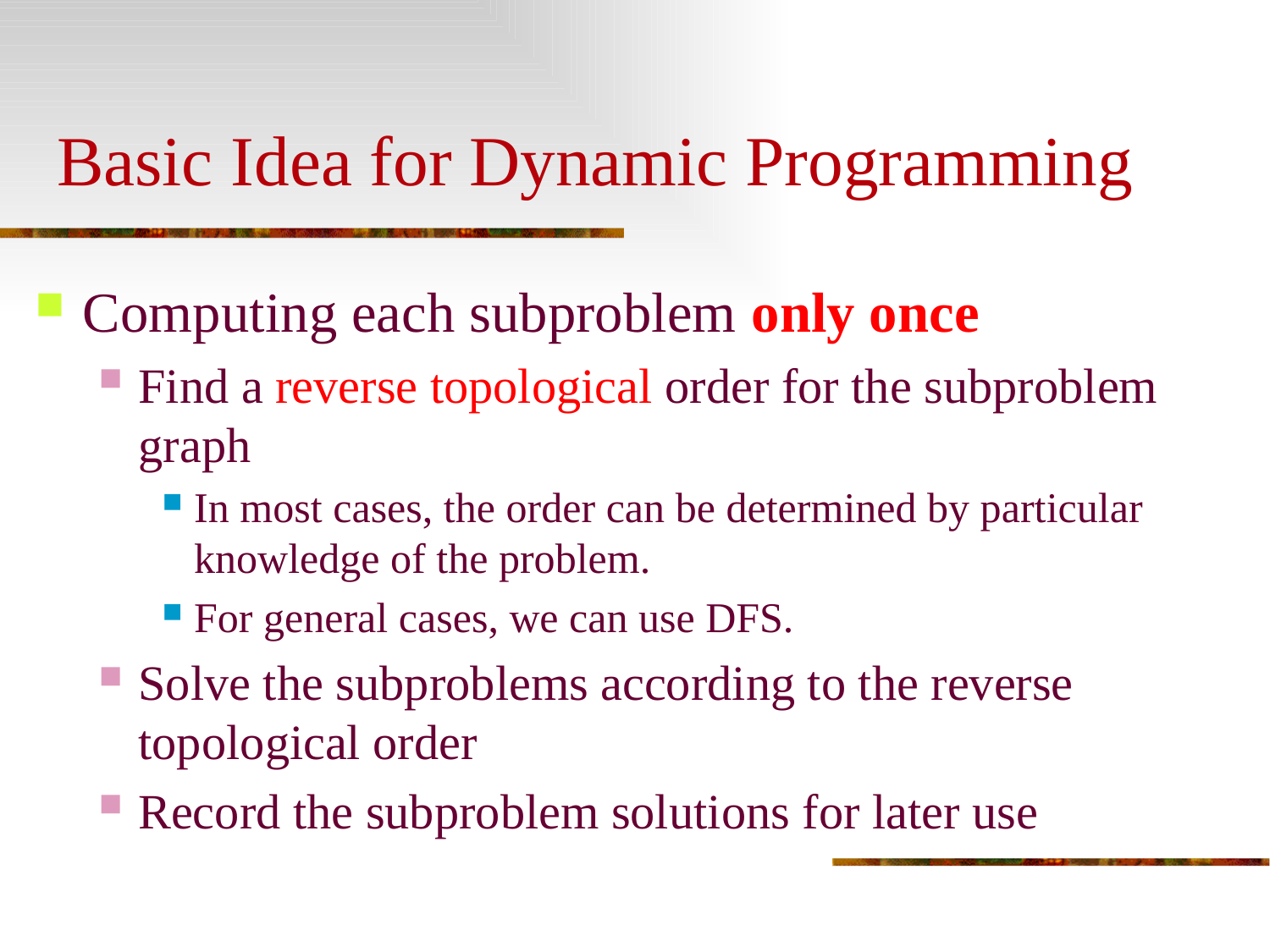

# Basic Idea for Dynamic Programming
Computing each subproblem only once
Find a reverse topological order for the subproblem graph
In most cases, the order can be determined by particular knowledge of the problem.
For general cases, we can use DFS.
Solve the subproblems according to the reverse topological order
Record the subproblem solutions for later use